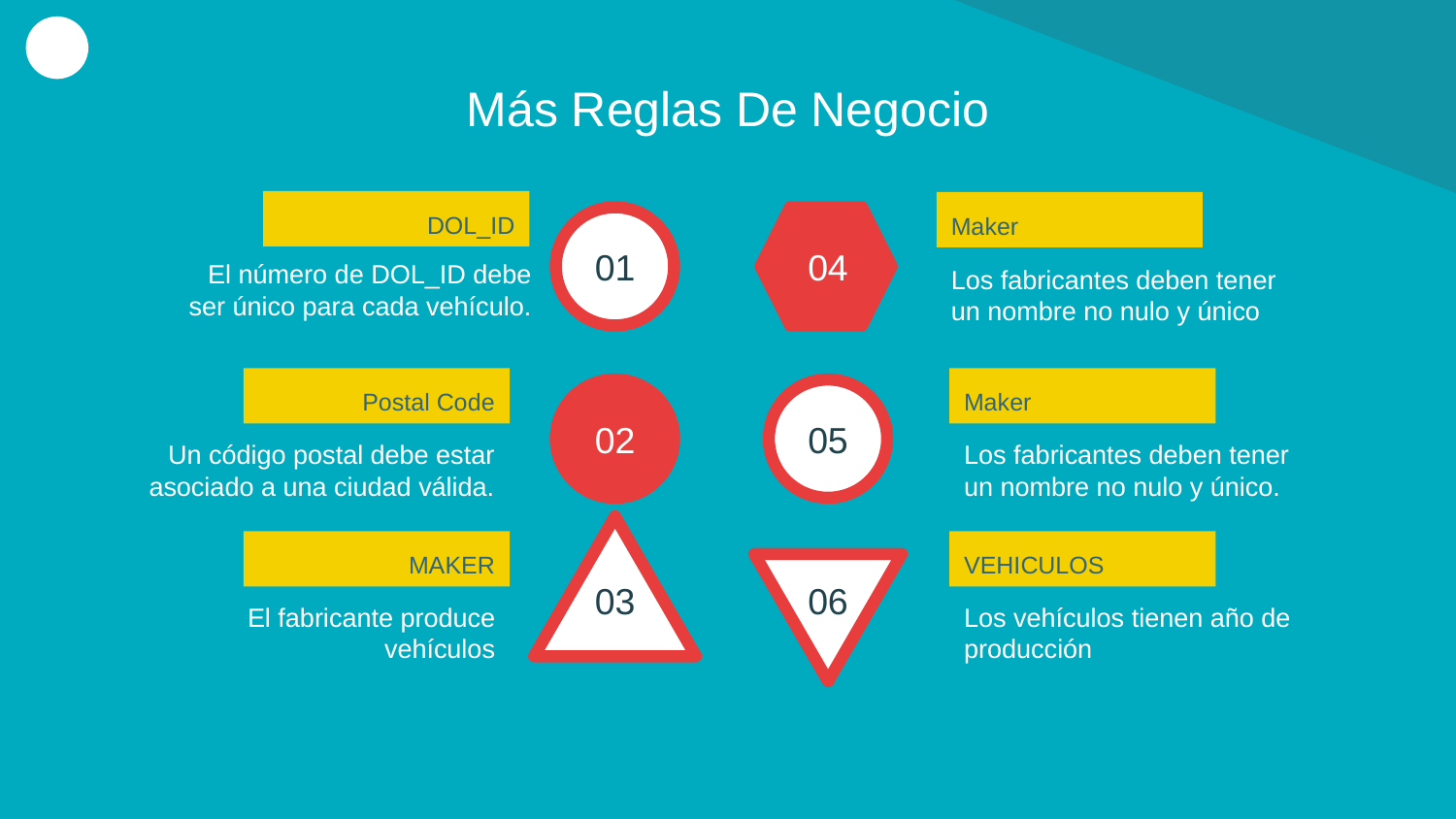

Más Reglas De Negocio
DOL_ID
Maker

# 01
04
El número de DOL_ID debe ser único para cada vehículo.

Los fabricantes deben tener un nombre no nulo y único

Postal Code
Maker

02
05
Un código postal debe estar asociado a una ciudad válida.

Los fabricantes deben tener un nombre no nulo y único.

MAKER
VEHICULOS
03
06

El fabricante produce vehículos

Los vehículos tienen año de producción